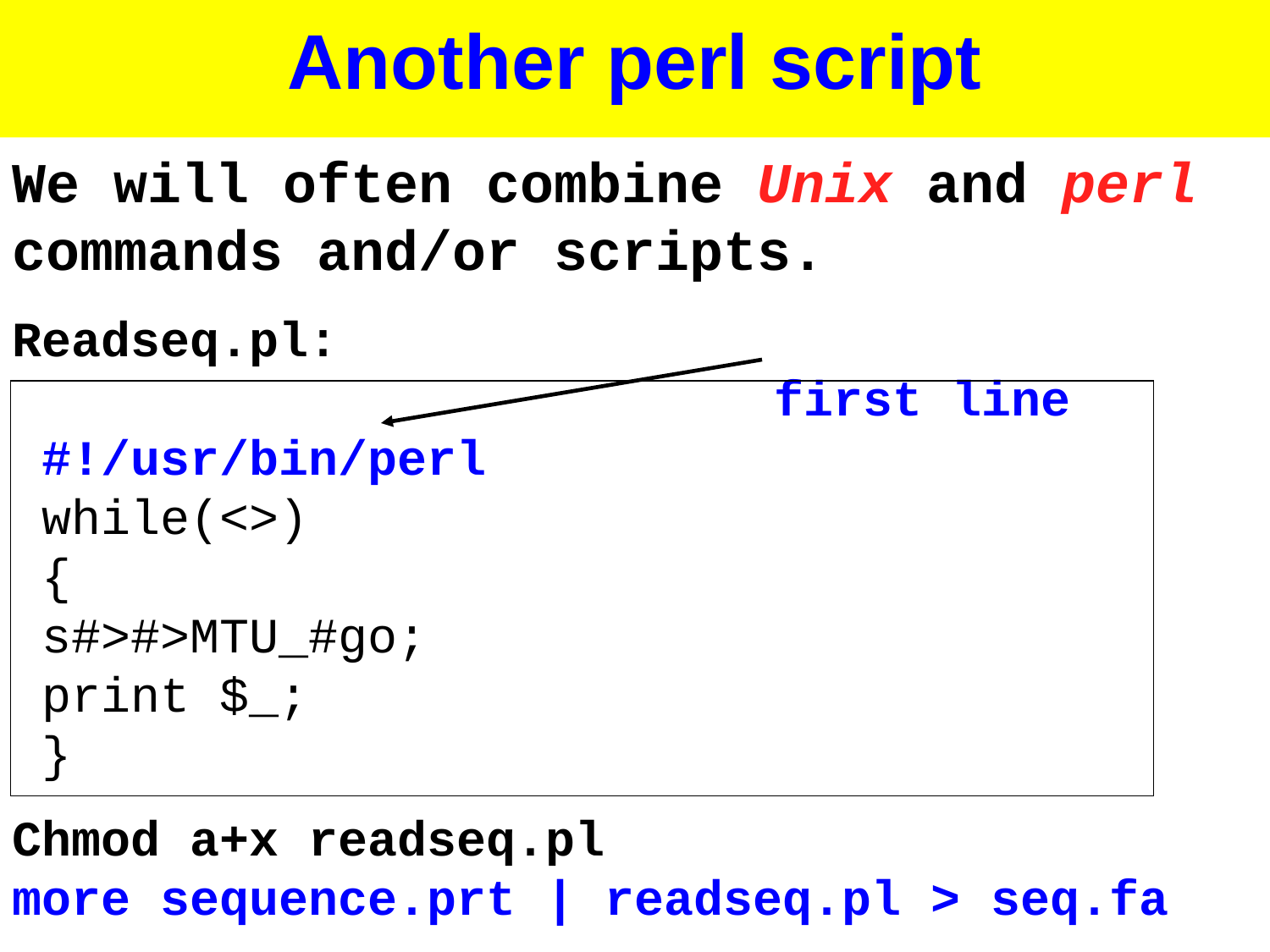

# Another perl script
We will often combine Unix and perl commands and/or scripts.

Readseq.pl:
						first line
 #!/usr/bin/perl
 while(<>)
 {
 s#>#>MTU_#go;
 print $_;
 }

Chmod a+x readseq.pl
more sequence.prt | readseq.pl > seq.fa